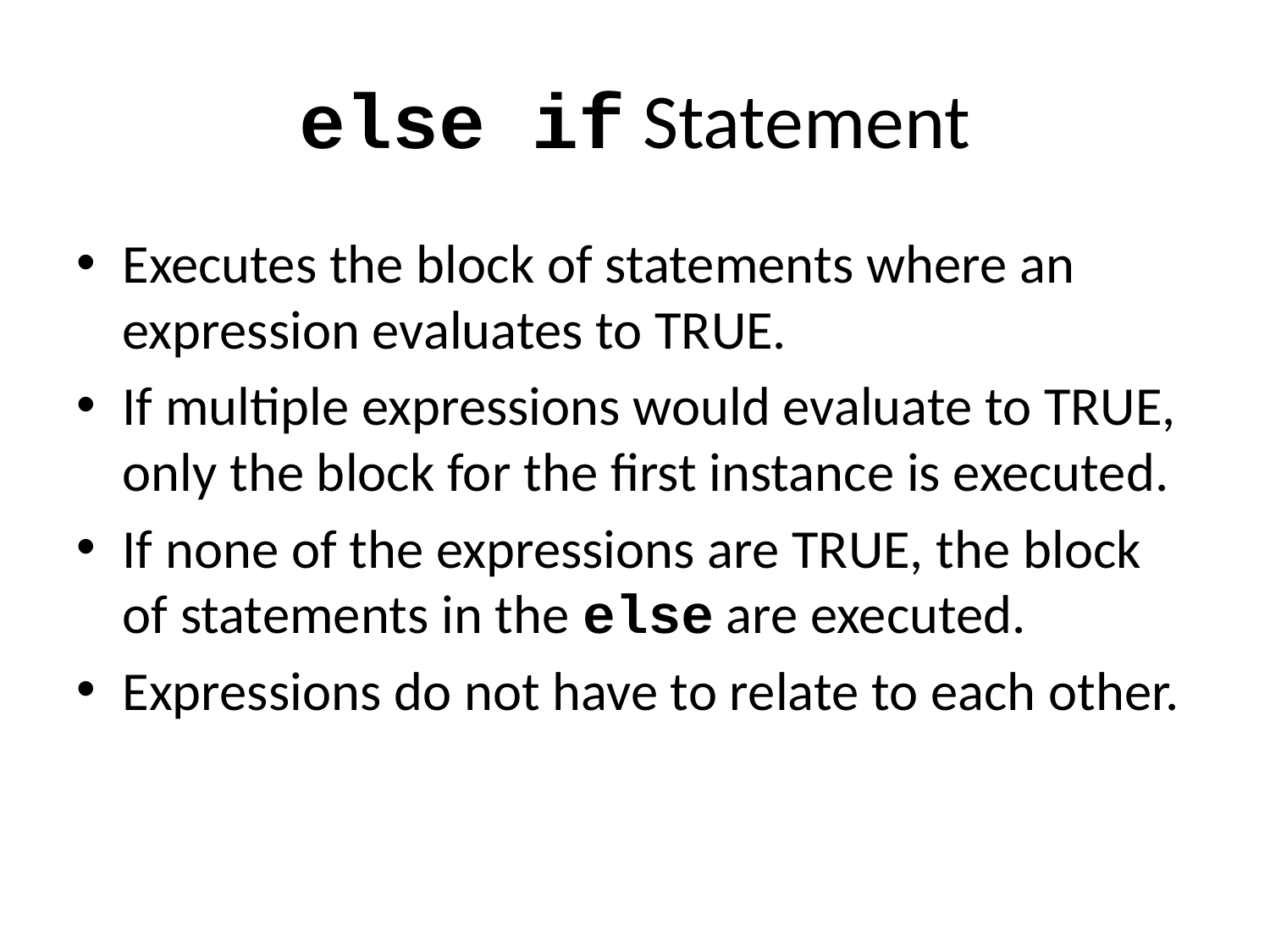

# else if Statement
Executes the block of statements where an expression evaluates to TRUE.
If multiple expressions would evaluate to TRUE, only the block for the first instance is executed.
If none of the expressions are TRUE, the block of statements in the else are executed.
Expressions do not have to relate to each other.